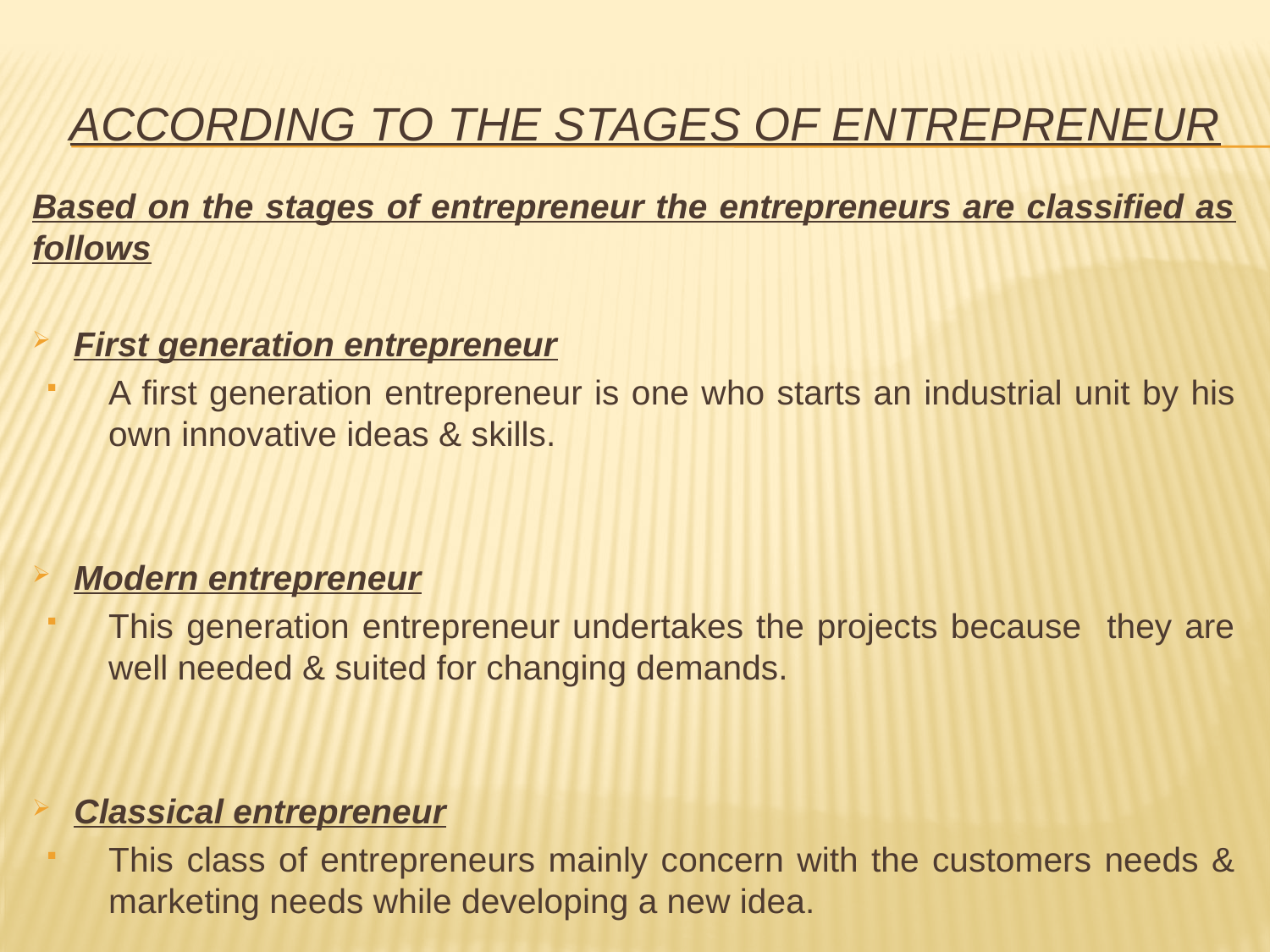

# According to the stages of entrepreneur
Based on the stages of entrepreneur the entrepreneurs are classified as follows

First generation entrepreneur
A first generation entrepreneur is one who starts an industrial unit by his own innovative ideas & skills.

Modern entrepreneur
This generation entrepreneur undertakes the projects because  they are well needed & suited for changing demands.

Classical entrepreneur
This class of entrepreneurs mainly concern with the customers needs & marketing needs while developing a new idea.